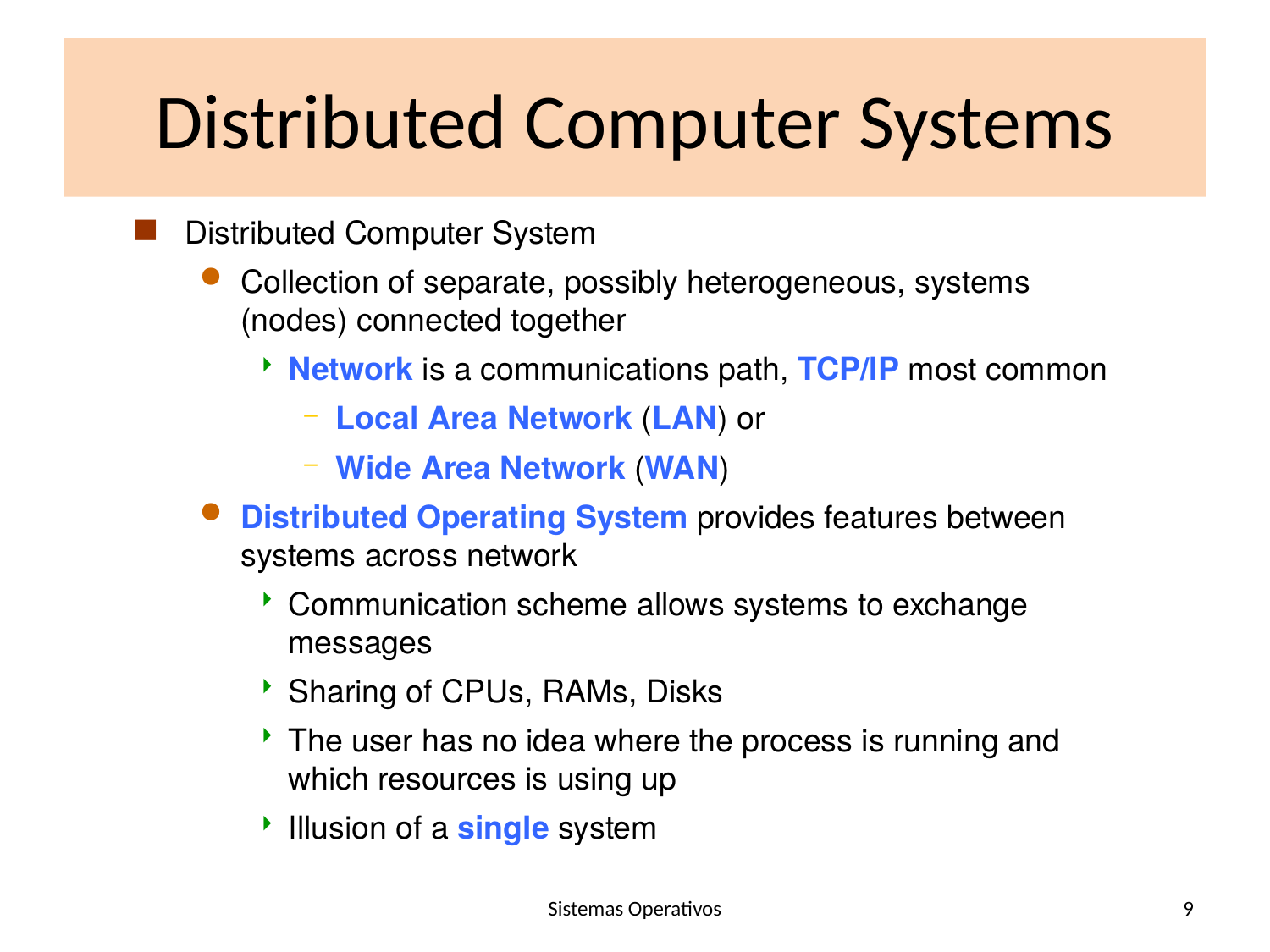

# Distributed Computer Systems
Distributed Computer System
Collection of separate, possibly heterogeneous, systems (nodes) connected together
Network is a communications path, TCP/IP most common
Local Area Network (LAN) or
Wide Area Network (WAN)
Distributed Operating System provides features between systems across network
Communication scheme allows systems to exchange messages
Sharing of CPUs, RAMs, Disks
The user has no idea where the process is running and which resources is using up
Illusion of a single system
Sistemas Operativos
9